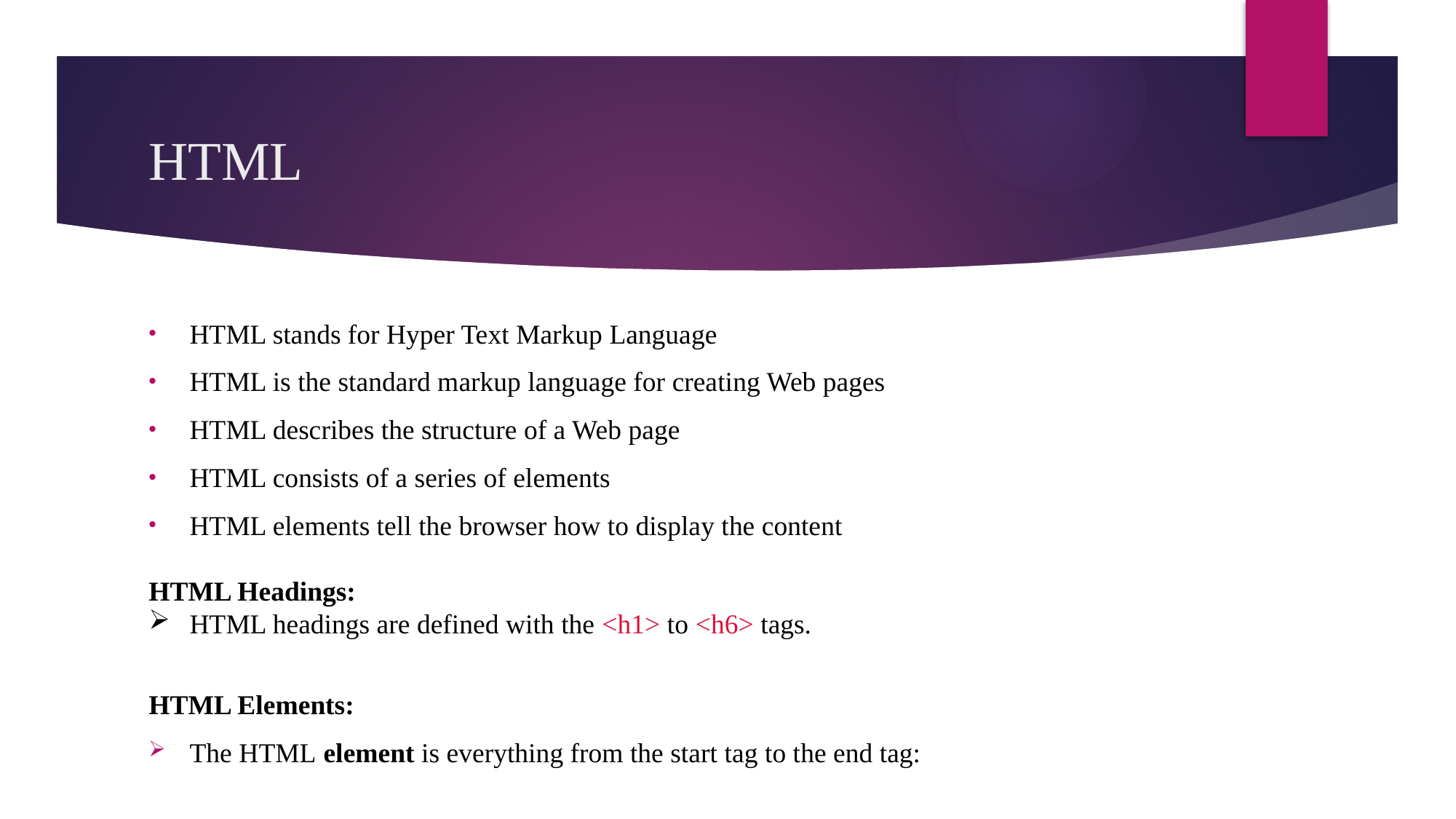

# HTML
HTML stands for Hyper Text Markup Language
HTML is the standard markup language for creating Web pages
HTML describes the structure of a Web page
HTML consists of a series of elements
HTML elements tell the browser how to display the content

HTML Headings:
HTML headings are defined with the <h1> to <h6> tags.

HTML Elements:
The HTML element is everything from the start tag to the end tag: